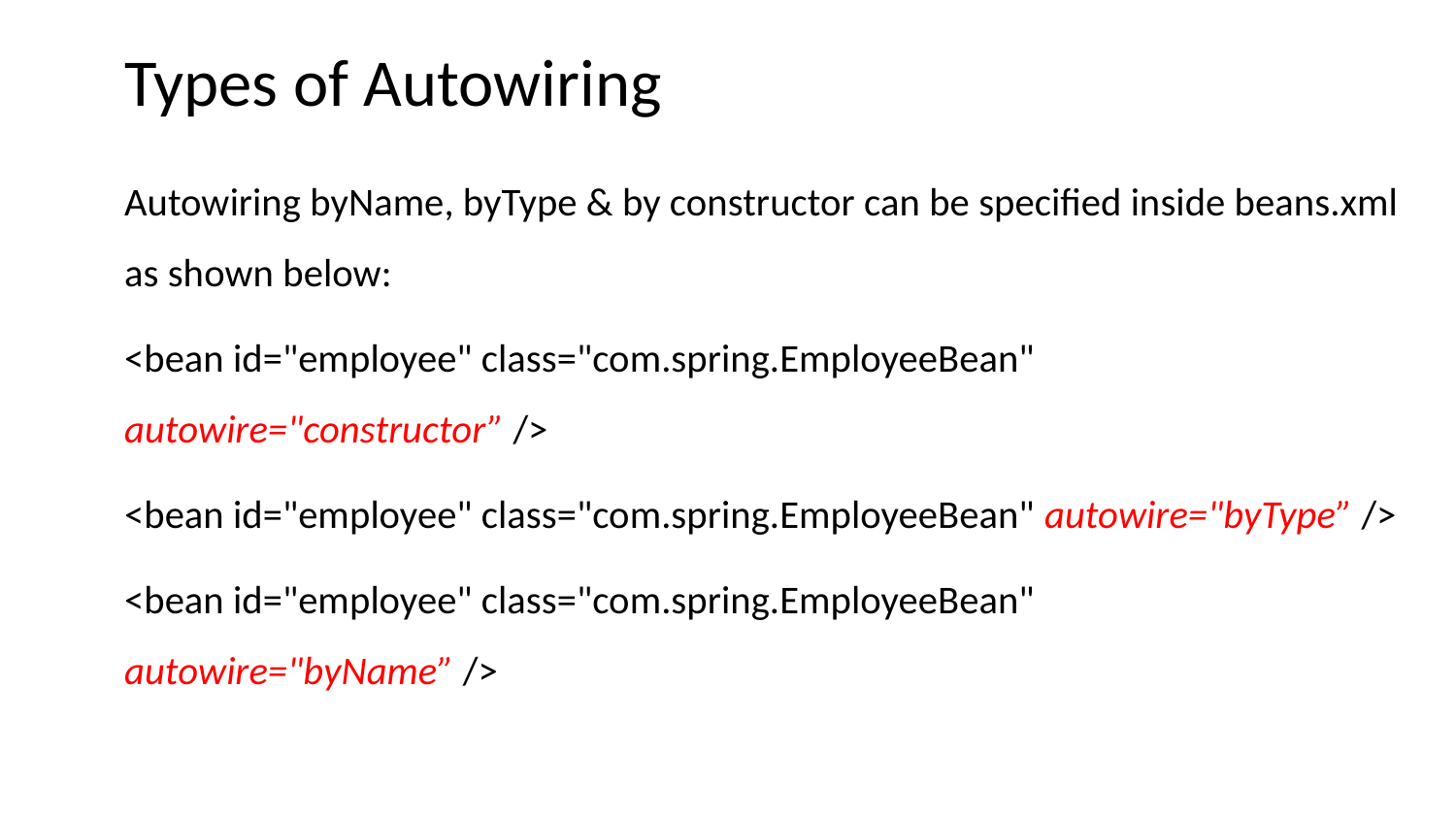

# Types of Autowiring
Autowiring byName, byType & by constructor can be specified inside beans.xml as shown below:
<bean id="employee" class="com.spring.EmployeeBean" autowire="constructor” />
<bean id="employee" class="com.spring.EmployeeBean" autowire="byType” />
<bean id="employee" class="com.spring.EmployeeBean" autowire="byName” />